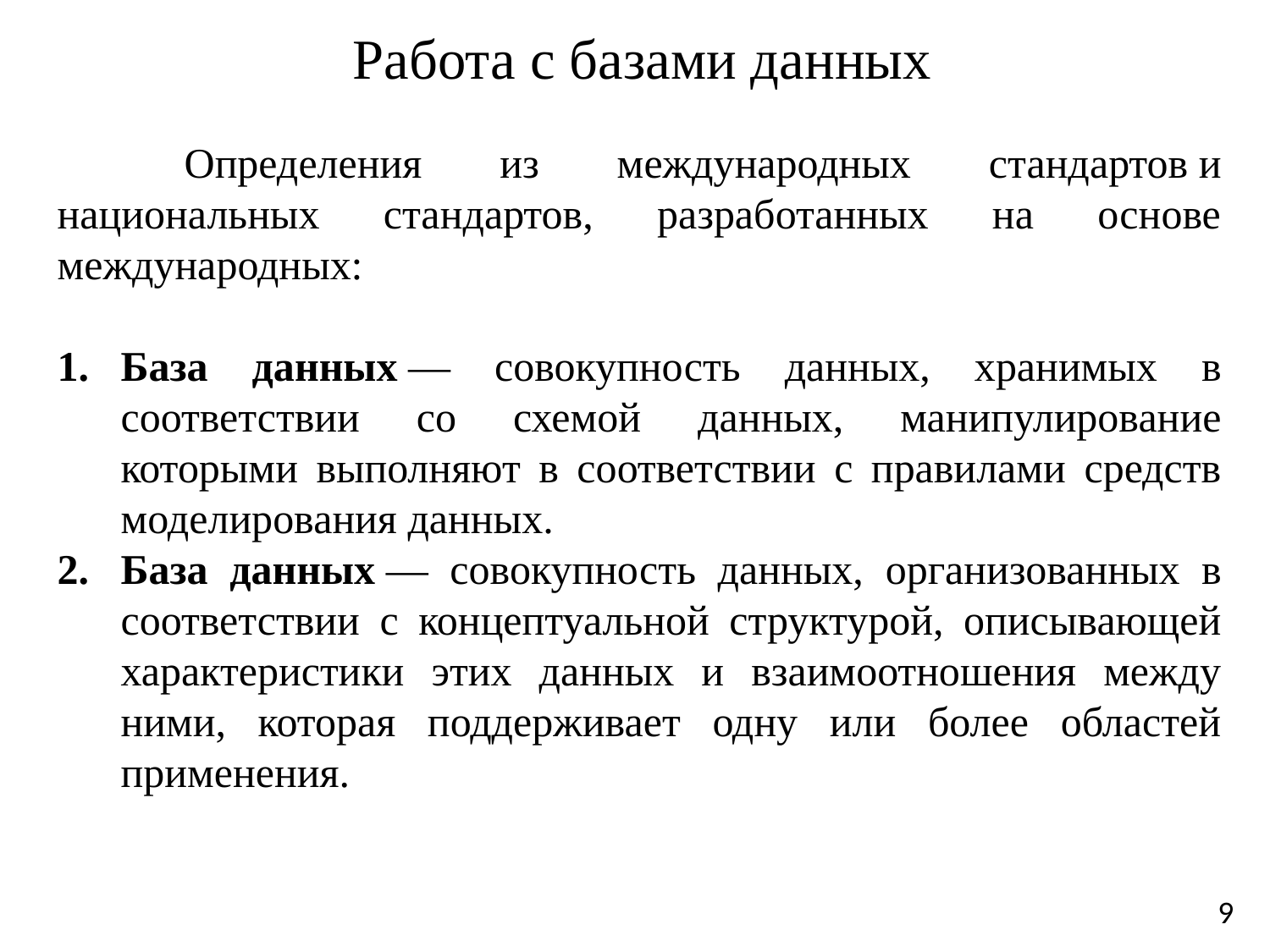

# Работа с базами данных
	Определения из международных стандартов и национальных стандартов, разработанных на основе международных:

База данных — совокупность данных, хранимых в соответствии со схемой данных, манипулирование которыми выполняют в соответствии с правилами средств моделирования данных.
База данных — совокупность данных, организованных в соответствии с концептуальной структурой, описывающей характеристики этих данных и взаимоотношения между ними, которая поддерживает одну или более областей применения.
9